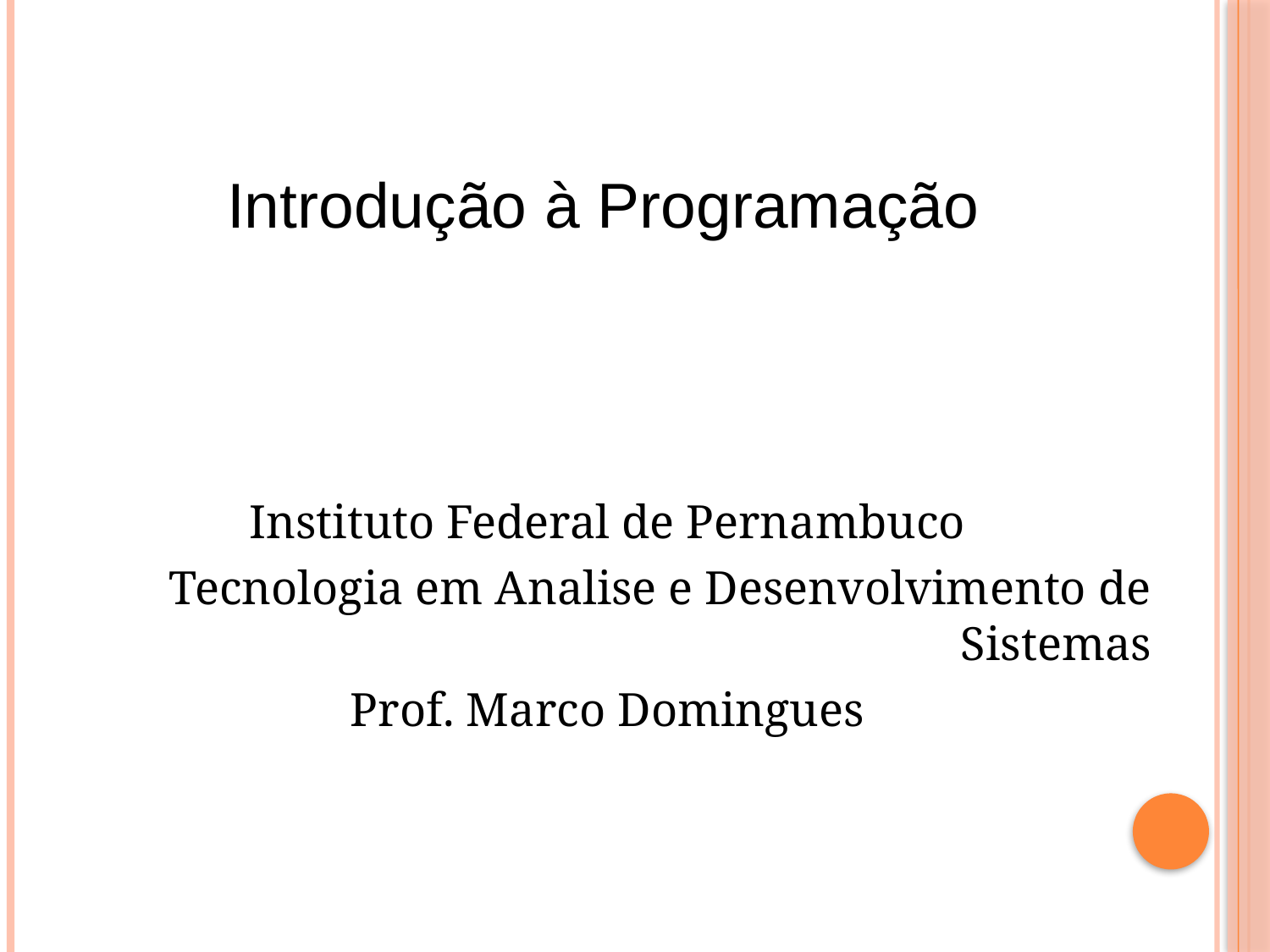

Introdução à Programação
Instituto Federal de Pernambuco
Tecnologia em Analise e Desenvolvimento de Sistemas
Prof. Marco Domingues